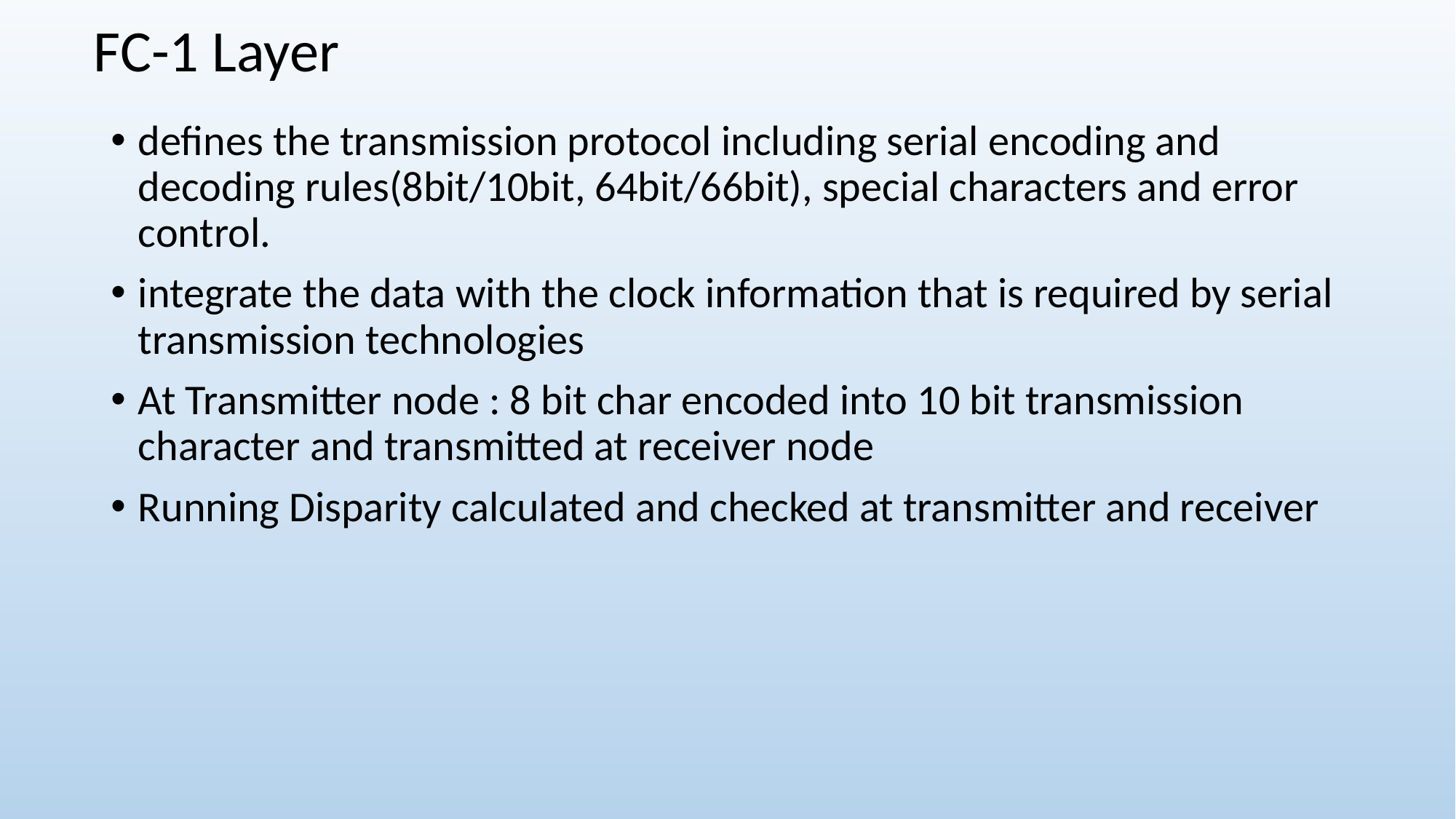

# FC-1 Layer
defines the transmission protocol including serial encoding and decoding rules(8bit/10bit, 64bit/66bit), special characters and error control.
integrate the data with the clock information that is required by serial transmission technologies
At Transmitter node : 8 bit char encoded into 10 bit transmission character and transmitted at receiver node
Running Disparity calculated and checked at transmitter and receiver